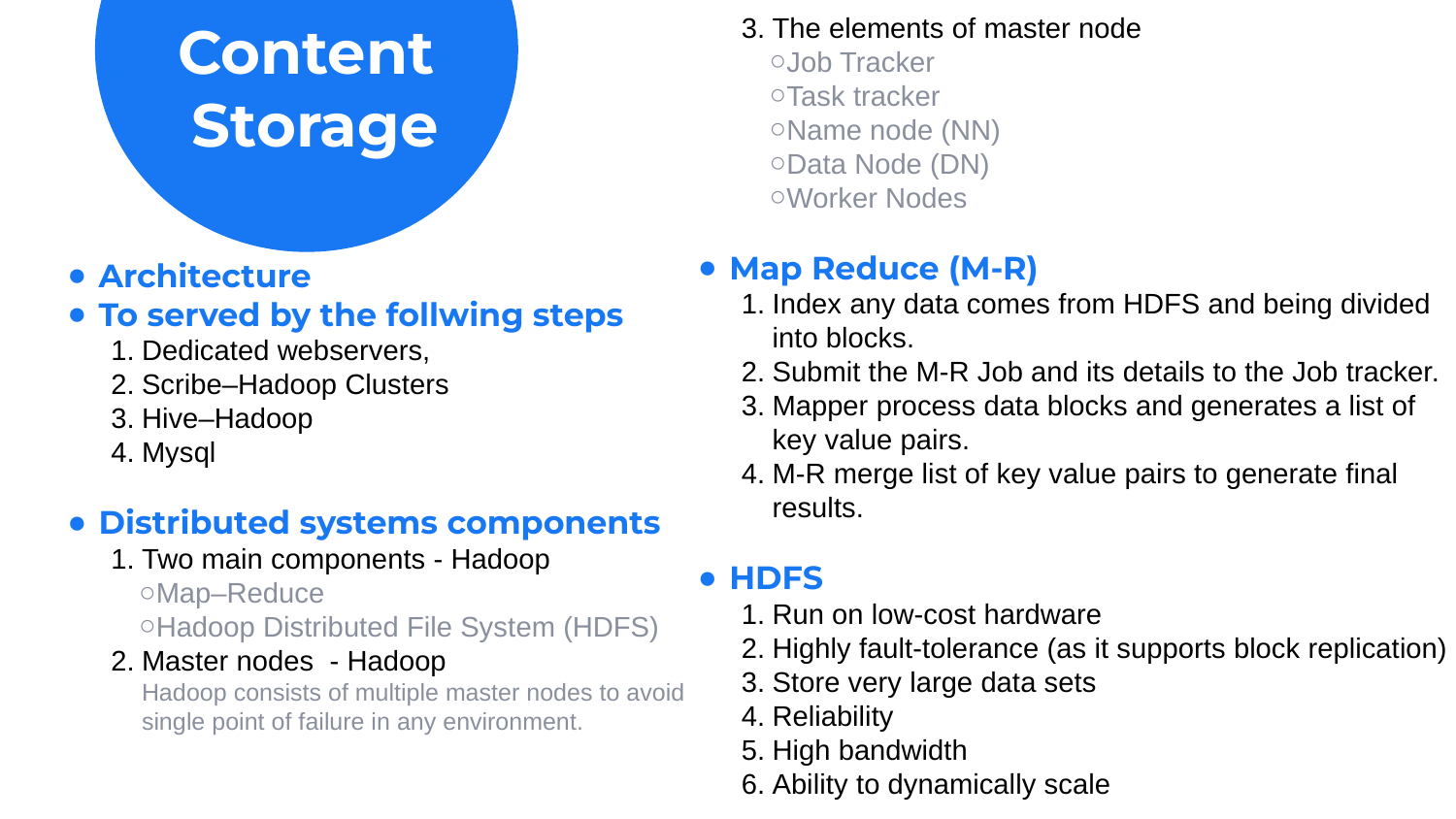

Content  Storage
The elements of master node
Job Tracker
Task tracker
Name node (NN)
Data Node (DN)
Worker Nodes

Map Reduce (M-R)
Index any data comes from HDFS and being divided into blocks.
Submit the M-R Job and its details to the Job tracker.
Mapper process data blocks and generates a list of key value pairs.
M-R merge list of key value pairs to generate final results.

HDFS
Run on low-cost hardware
Highly fault-tolerance (as it supports block replication)
Store very large data sets
Reliability
High bandwidth
Ability to dynamically scale
Architecture
To served by the follwing steps
Dedicated webservers,
Scribe–Hadoop Clusters
Hive–Hadoop
Mysql

Distributed systems components
Two main components - Hadoop
Map–Reduce
Hadoop Distributed File System (HDFS)
Master nodes  - Hadoop
Hadoop consists of multiple master nodes to avoid single point of failure in any environment.